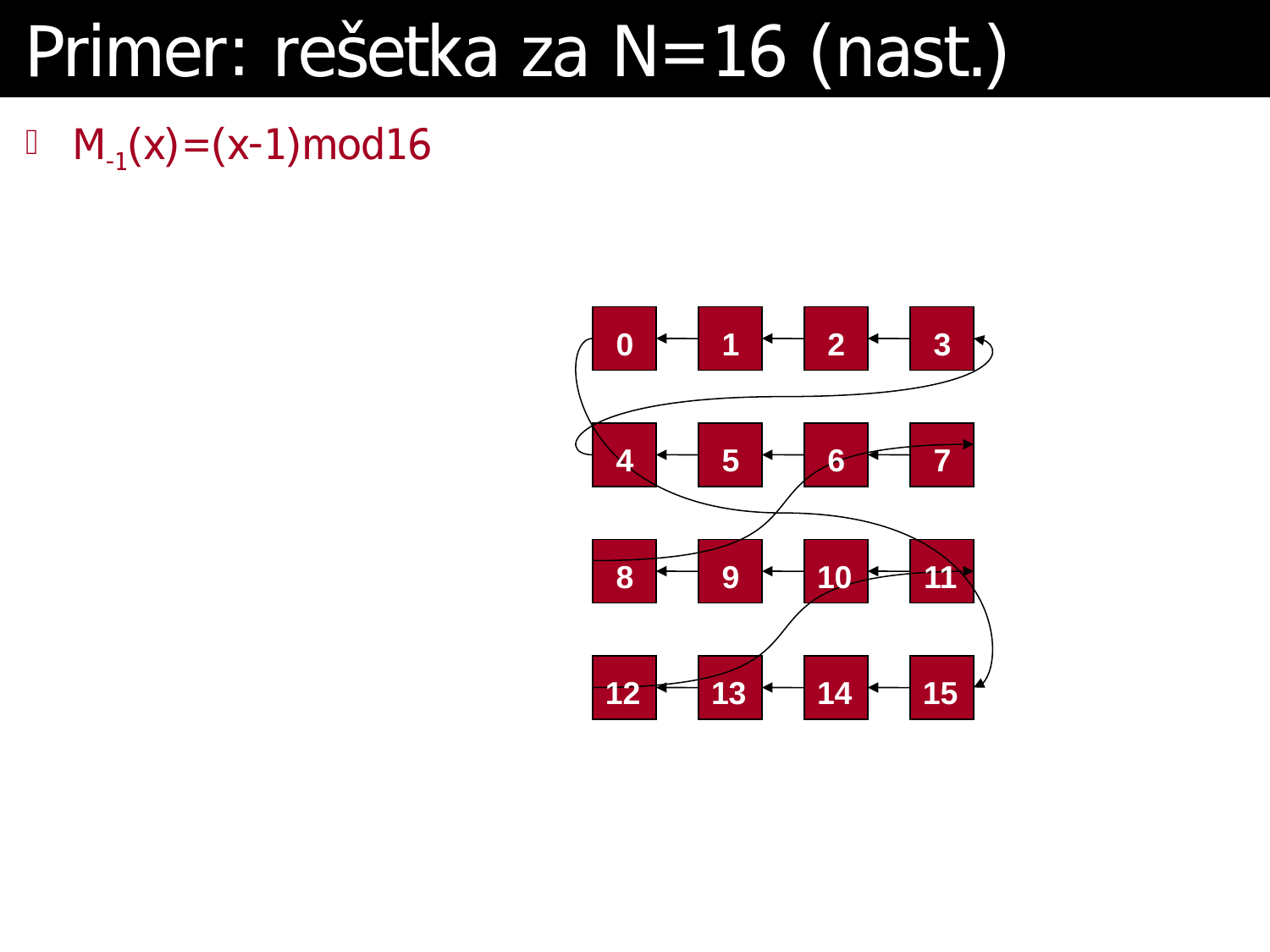

Primer: rešetka za N=16 (nast.)
M-1(x)=(x-1)mod16

0
1
2
3

4
5
6
7

8
9
10
11

12
13
14
15